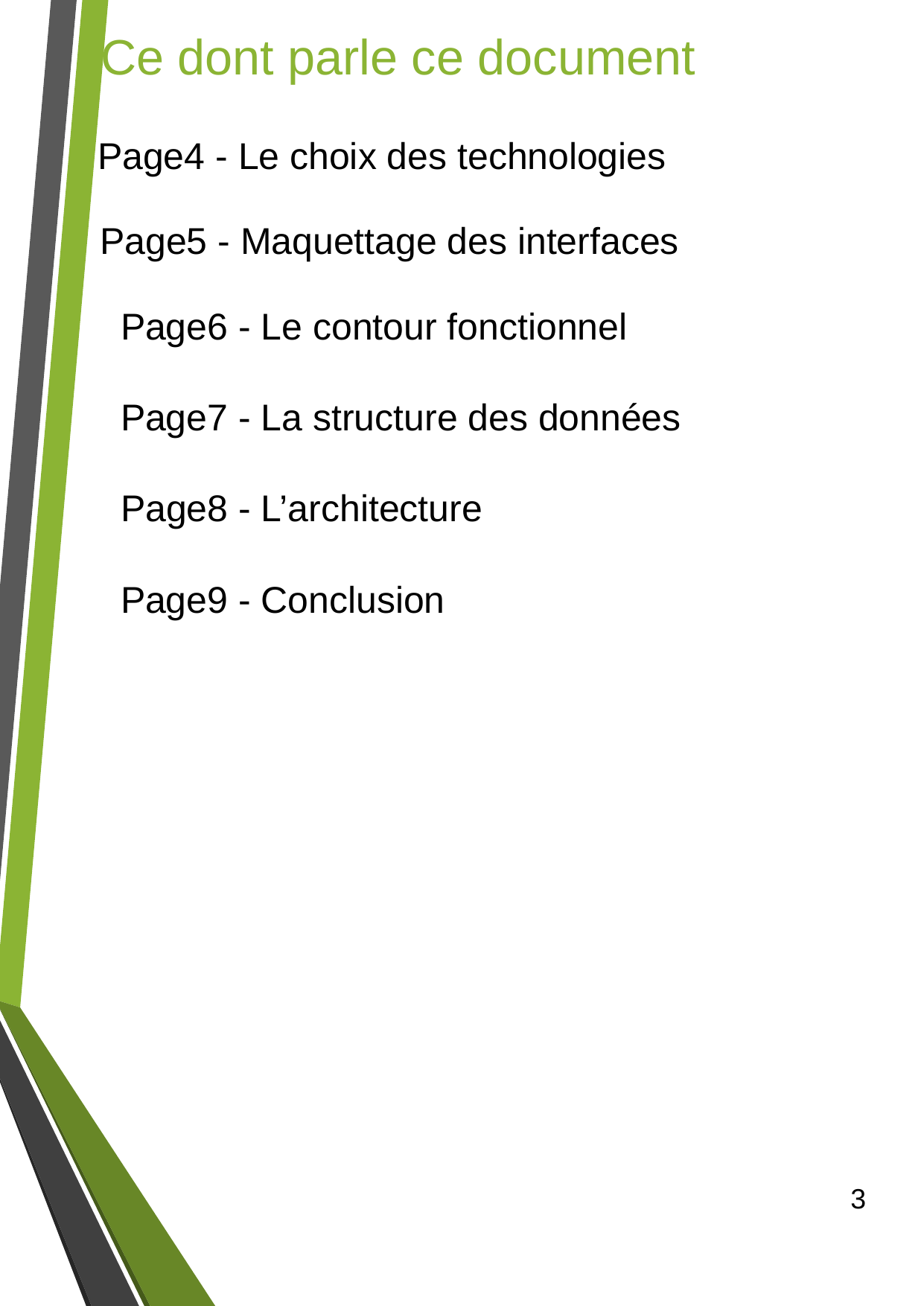

Ce dont parle ce document
Page4 - Le choix des technologies
Page5 - Maquettage des interfaces
Page6 - Le contour fonctionnel
Page7 - La structure des données
Page8 - L’architecture
Page9 - Conclusion
3